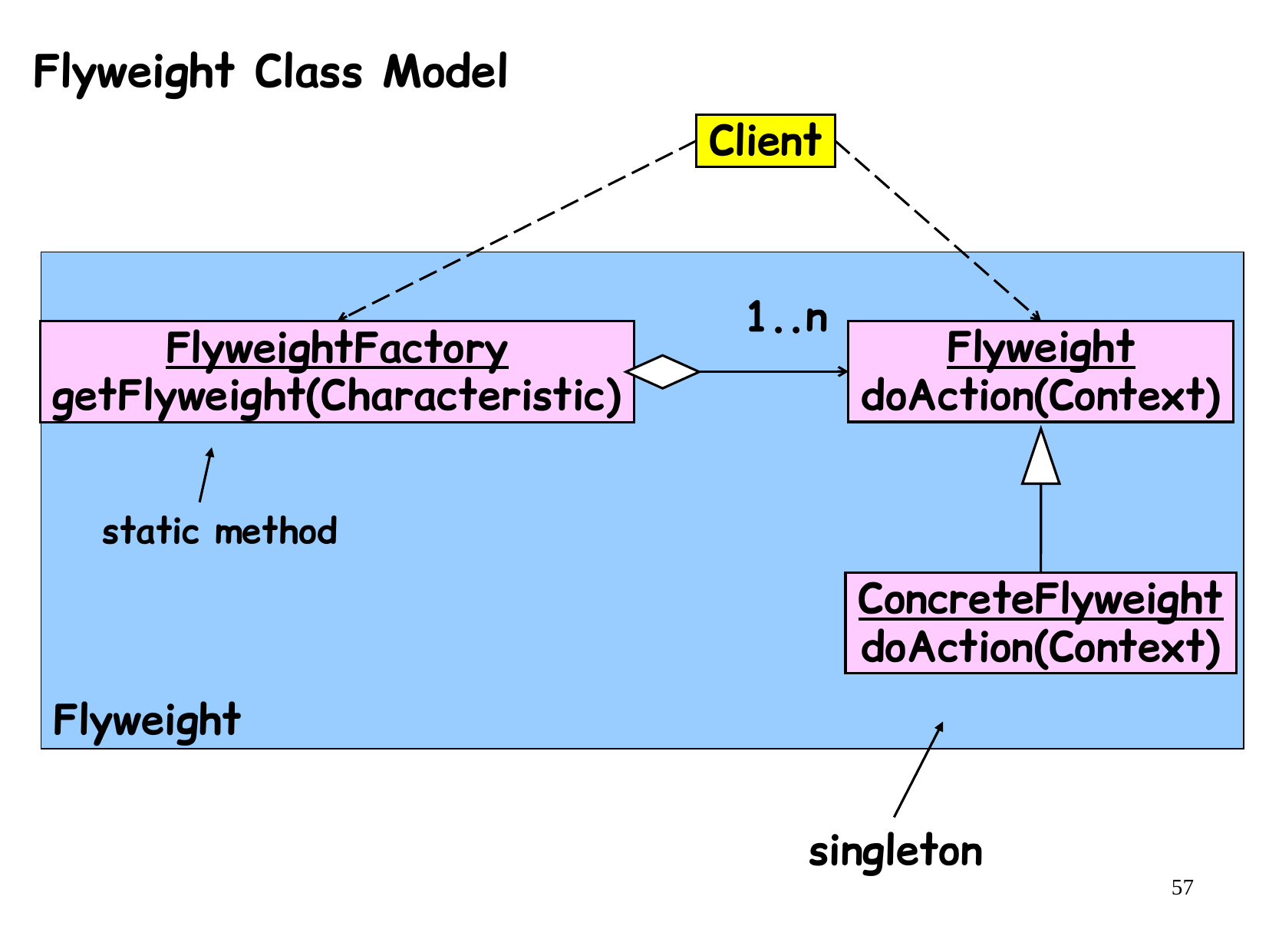

Flyweight Class Model
Client
Flyweight
1..n
Flyweight
doAction(Context)
FlyweightFactory
getFlyweight(Characteristic)

static method
ConcreteFlyweight
doAction(Context)

singleton